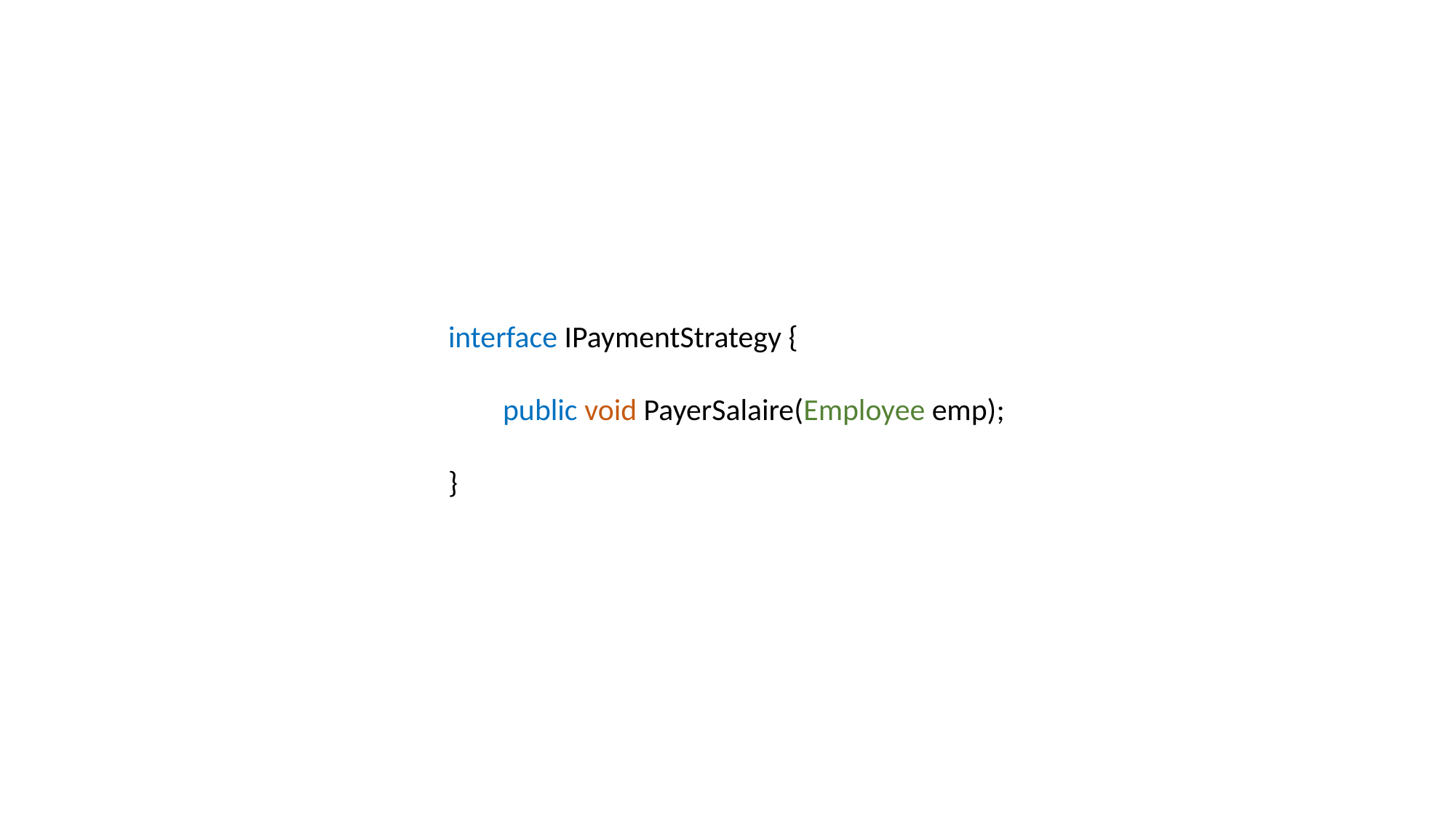

interface IPaymentStrategy {

public void PayerSalaire(Employee emp);

}